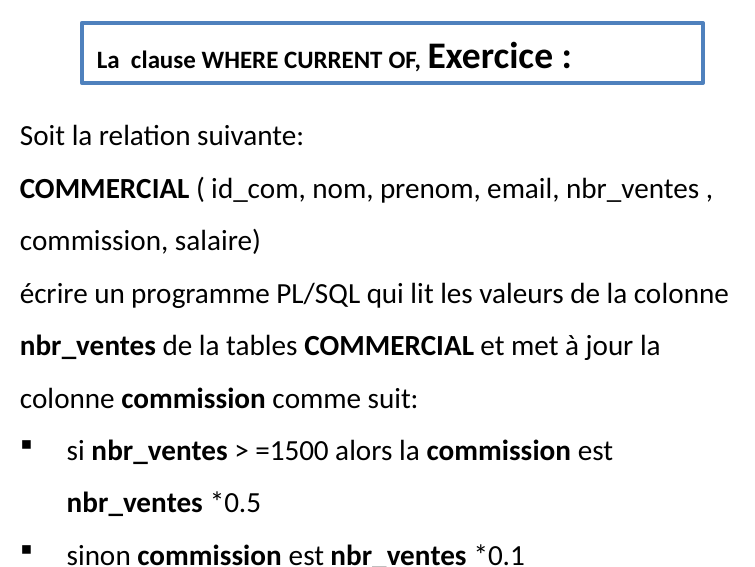

La  clause WHERE CURRENT OF, Exercice :
Soit la relation suivante:
COMMERCIAL ( id_com, nom, prenom, email, nbr_ventes , commission, salaire)
écrire un programme PL/SQL qui lit les valeurs de la colonne nbr_ventes de la tables COMMERCIAL et met à jour la colonne commission comme suit:
si nbr_ventes > =1500 alors la commission est nbr_ventes *0.5
sinon commission est nbr_ventes *0.1